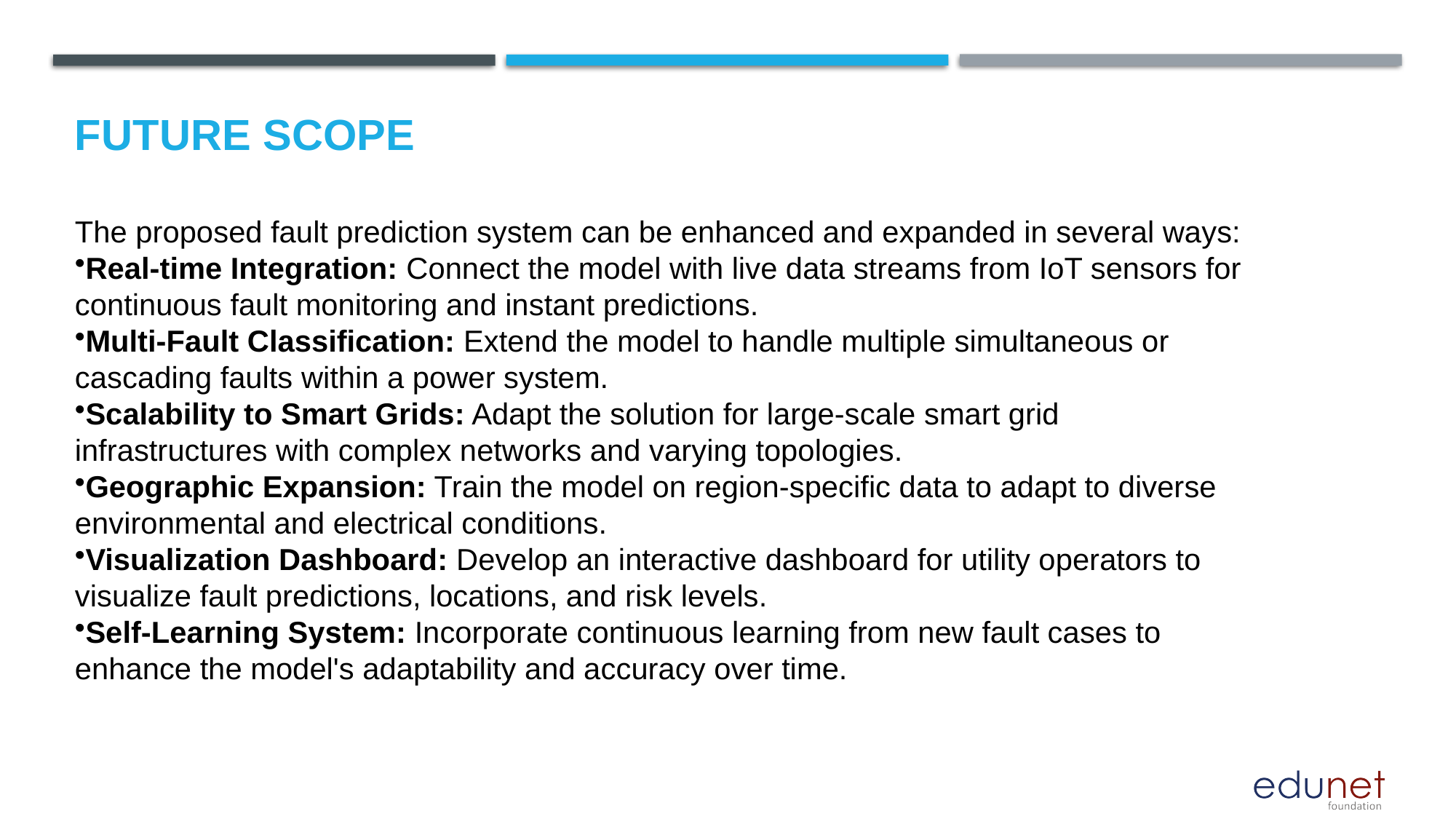

Future scope
The proposed fault prediction system can be enhanced and expanded in several ways:
Real-time Integration: Connect the model with live data streams from IoT sensors for continuous fault monitoring and instant predictions.
Multi-Fault Classification: Extend the model to handle multiple simultaneous or cascading faults within a power system.
Scalability to Smart Grids: Adapt the solution for large-scale smart grid infrastructures with complex networks and varying topologies.
Geographic Expansion: Train the model on region-specific data to adapt to diverse environmental and electrical conditions.
Visualization Dashboard: Develop an interactive dashboard for utility operators to visualize fault predictions, locations, and risk levels.
Self-Learning System: Incorporate continuous learning from new fault cases to enhance the model's adaptability and accuracy over time.